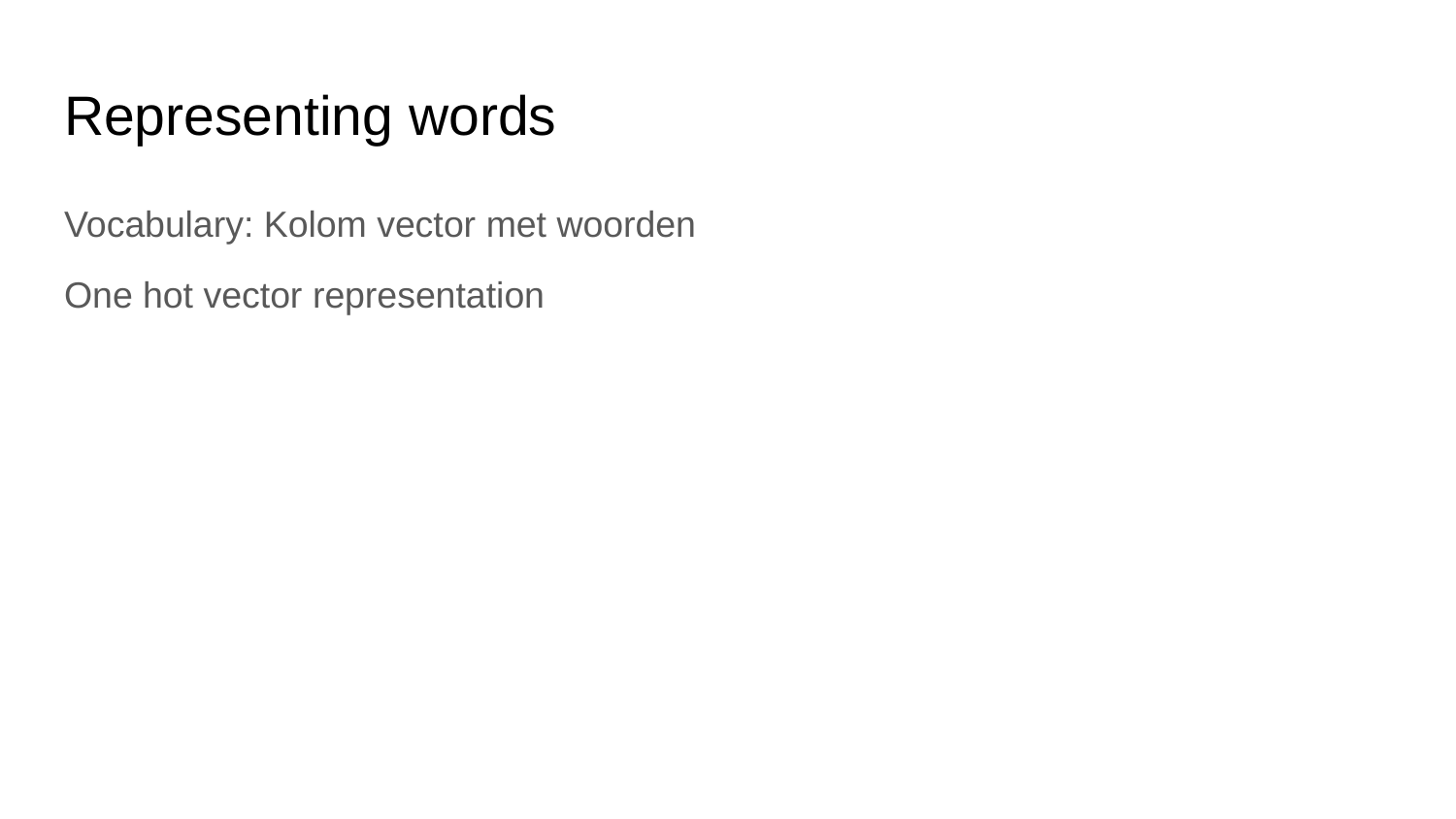

# Representing words
Vocabulary: Kolom vector met woorden
One hot vector representation